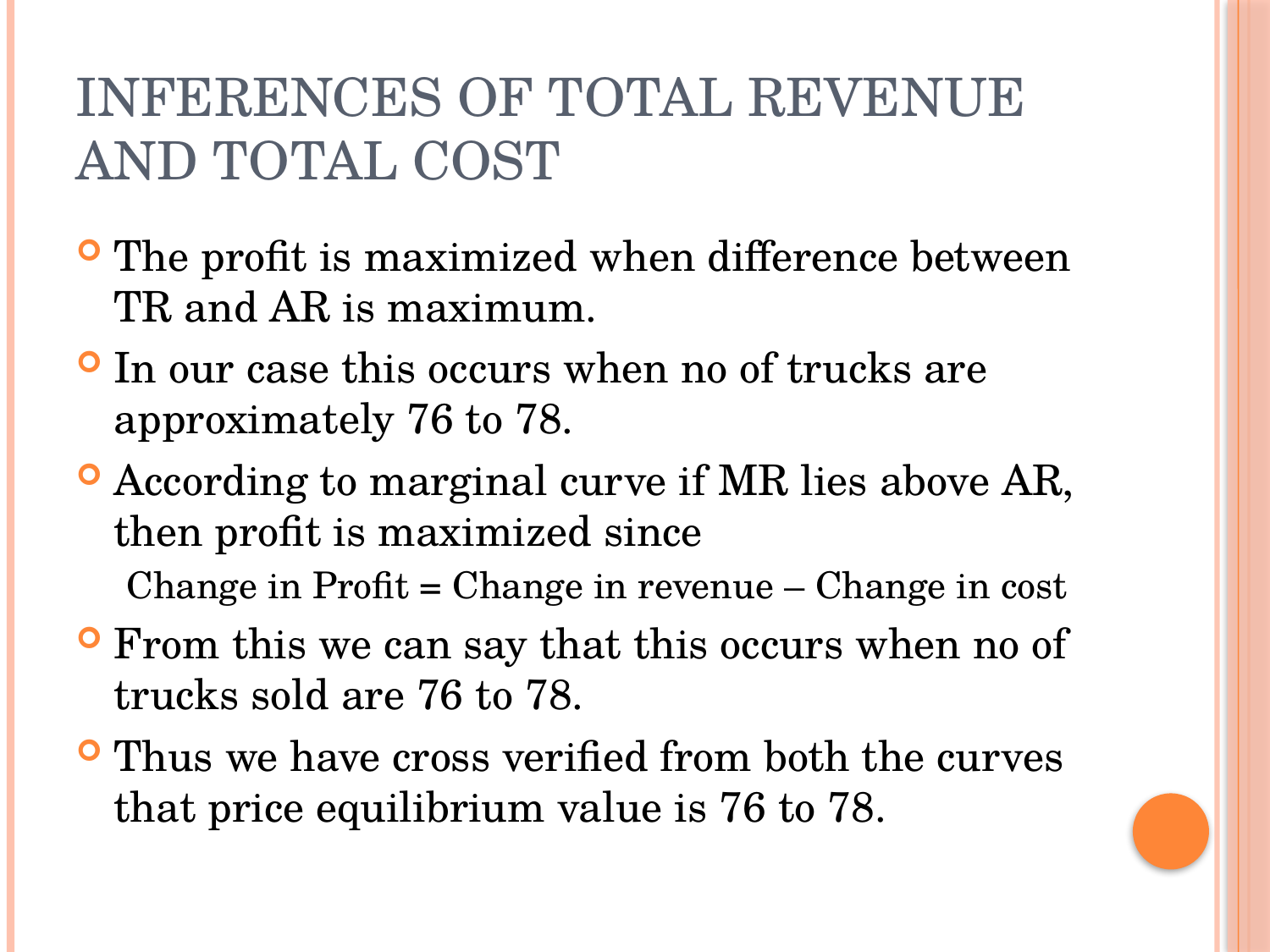

# Inferences of total revenue and total cost
The profit is maximized when difference between TR and AR is maximum.
In our case this occurs when no of trucks are approximately 76 to 78.
According to marginal curve if MR lies above AR, then profit is maximized since
Change in Profit = Change in revenue – Change in cost
From this we can say that this occurs when no of trucks sold are 76 to 78.
Thus we have cross verified from both the curves that price equilibrium value is 76 to 78.